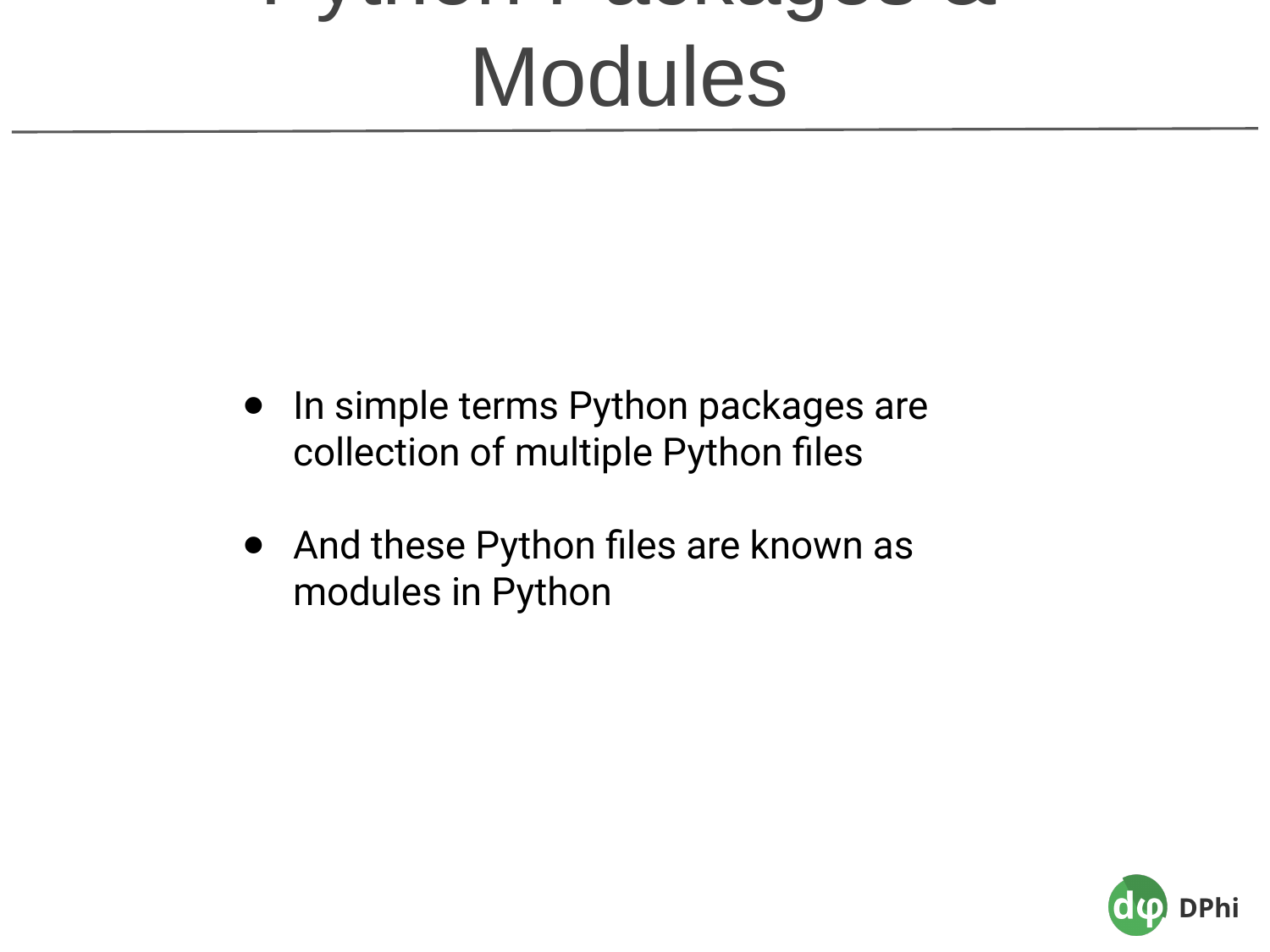

Python Packages & Modules
In simple terms Python packages are collection of multiple Python files

And these Python files are known as modules in Python